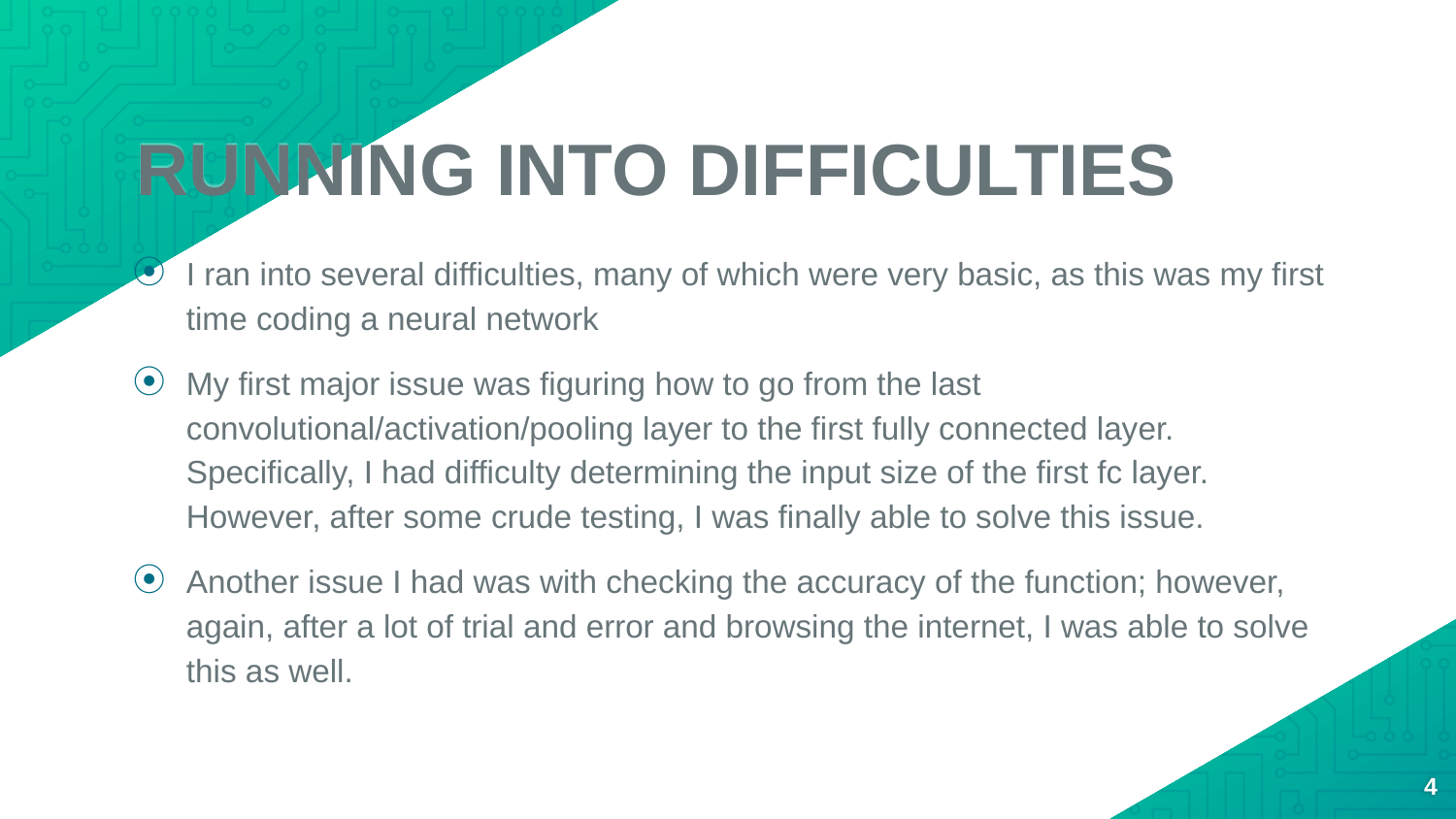

# RUNNING INTO DIFFICULTIES
I ran into several difficulties, many of which were very basic, as this was my first time coding a neural network
My first major issue was figuring how to go from the last convolutional/activation/pooling layer to the first fully connected layer. Specifically, I had difficulty determining the input size of the first fc layer. However, after some crude testing, I was finally able to solve this issue.
Another issue I had was with checking the accuracy of the function; however, again, after a lot of trial and error and browsing the internet, I was able to solve this as well.

4